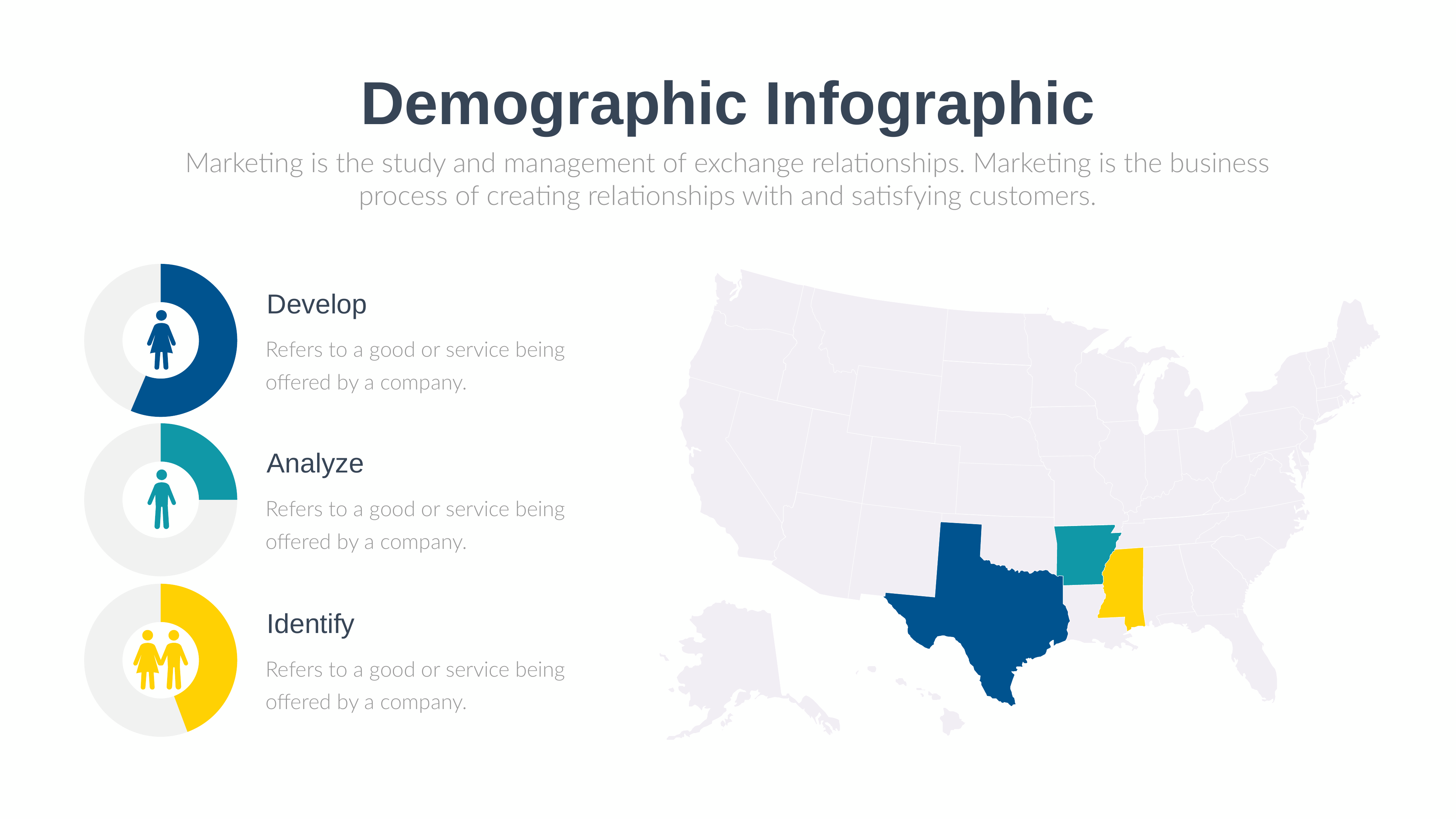

Demographic Infographic
Marketing is the study and management of exchange relationships. Marketing is the business process of creating relationships with and satisfying customers.

### Chart

| Category | Sales |
|---|---|
| 1st Qtr | 5.3 |
| 2nd Qtr | 4.1 |
Develop

Refers to a good or service being offered by a company.

### Chart

| Category | Sales |
|---|---|
| 1st Qtr | 2.9 |
| 2nd Qtr | 8.7 |
Analyze

Refers to a good or service being offered by a company.

### Chart

| Category | Sales |
|---|---|
| 1st Qtr | 3.5 |
| 2nd Qtr | 4.4 |
Identify

Refers to a good or service being offered by a company.